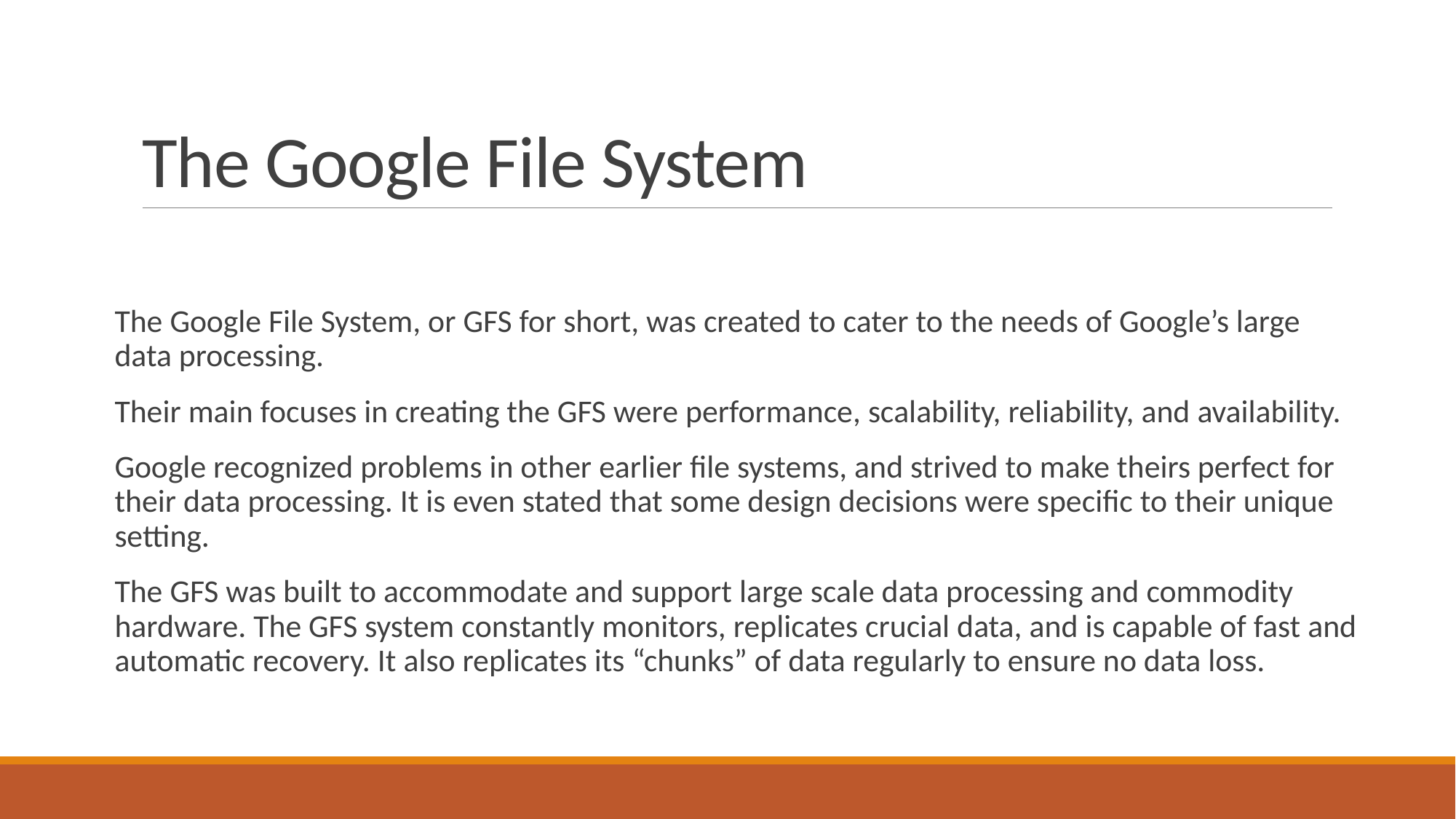

# The Google File System
The Google File System, or GFS for short, was created to cater to the needs of Google’s large data processing.
Their main focuses in creating the GFS were performance, scalability, reliability, and availability.
Google recognized problems in other earlier file systems, and strived to make theirs perfect for their data processing. It is even stated that some design decisions were specific to their unique setting.
The GFS was built to accommodate and support large scale data processing and commodity hardware. The GFS system constantly monitors, replicates crucial data, and is capable of fast and automatic recovery. It also replicates its “chunks” of data regularly to ensure no data loss.